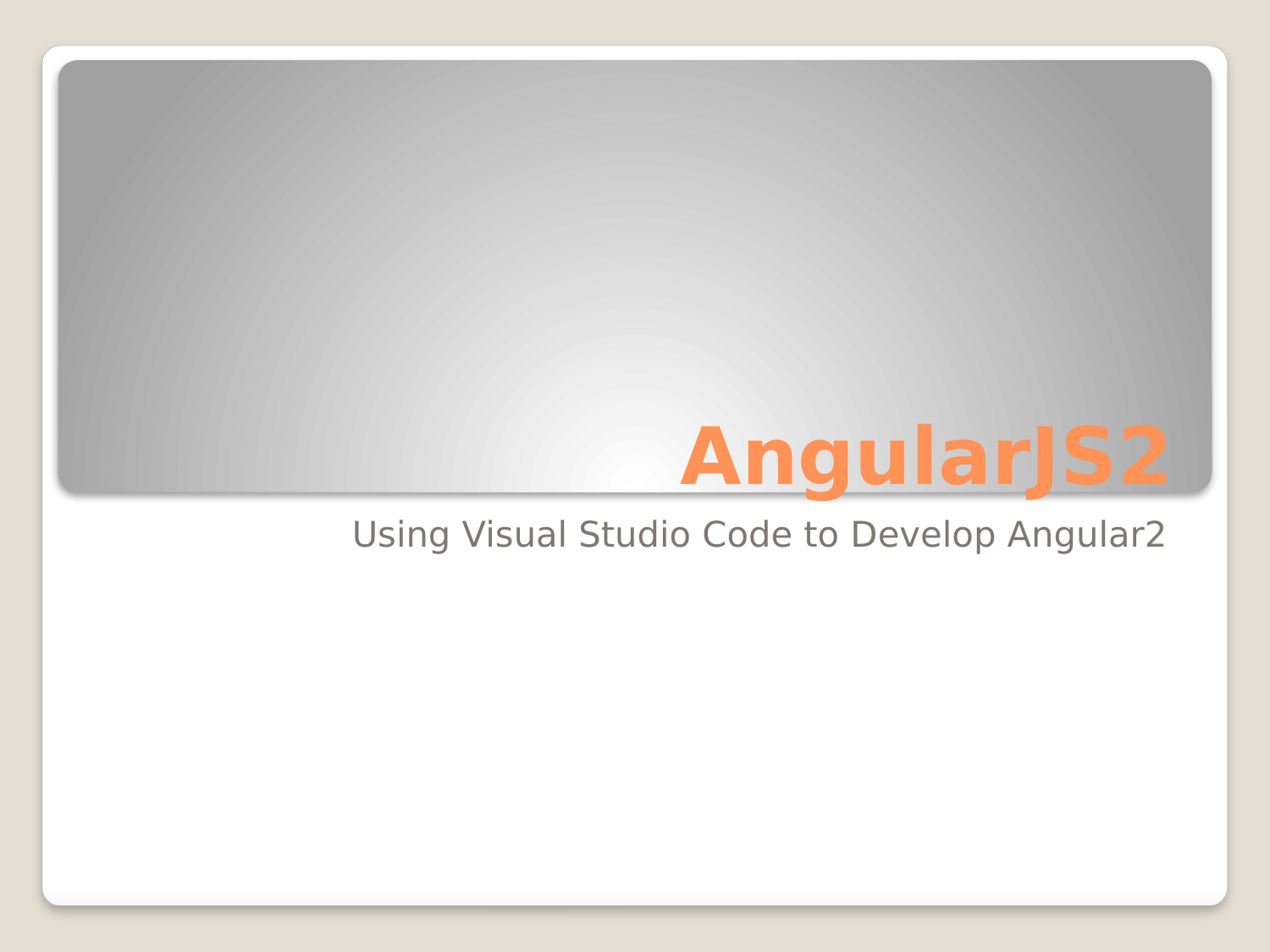

# AngularJS2
Using Visual Studio Code to Develop Angular2